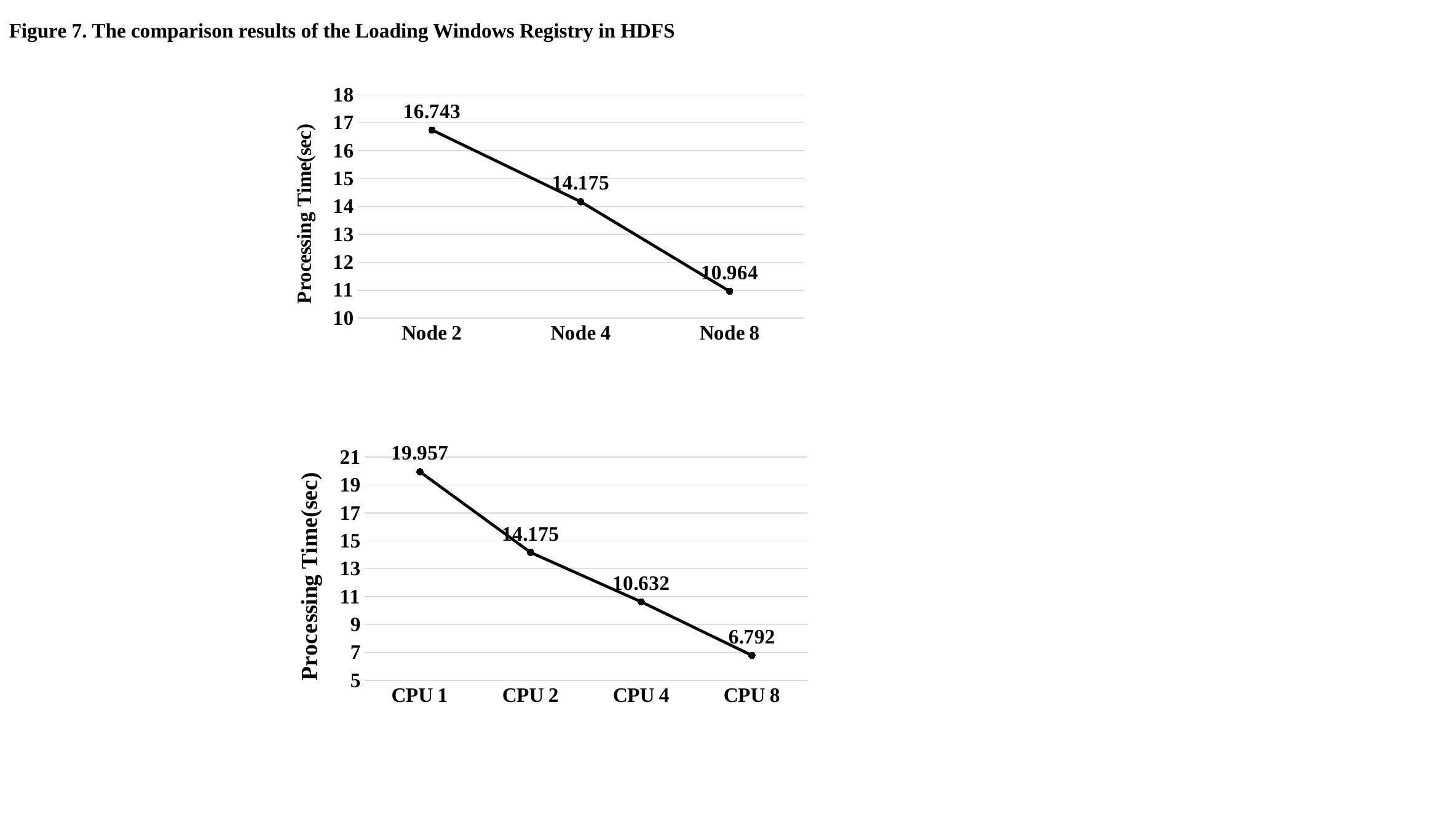

Figure 7. The comparison results of the Loading Windows Registry in HDFS

### Chart

| Category | CPU 2 |
|---|---|
| Node 2 | 16.743 |
| Node 4 | 14.174800000000001 |
| Node 8 | 10.9642 |

### Chart

| Category | Node 4 |
|---|---|
| CPU 1 | 19.957 |
| CPU 2 | 14.174800000000001 |
| CPU 4 | 10.632200000000001 |
| CPU 8 | 6.7918 |